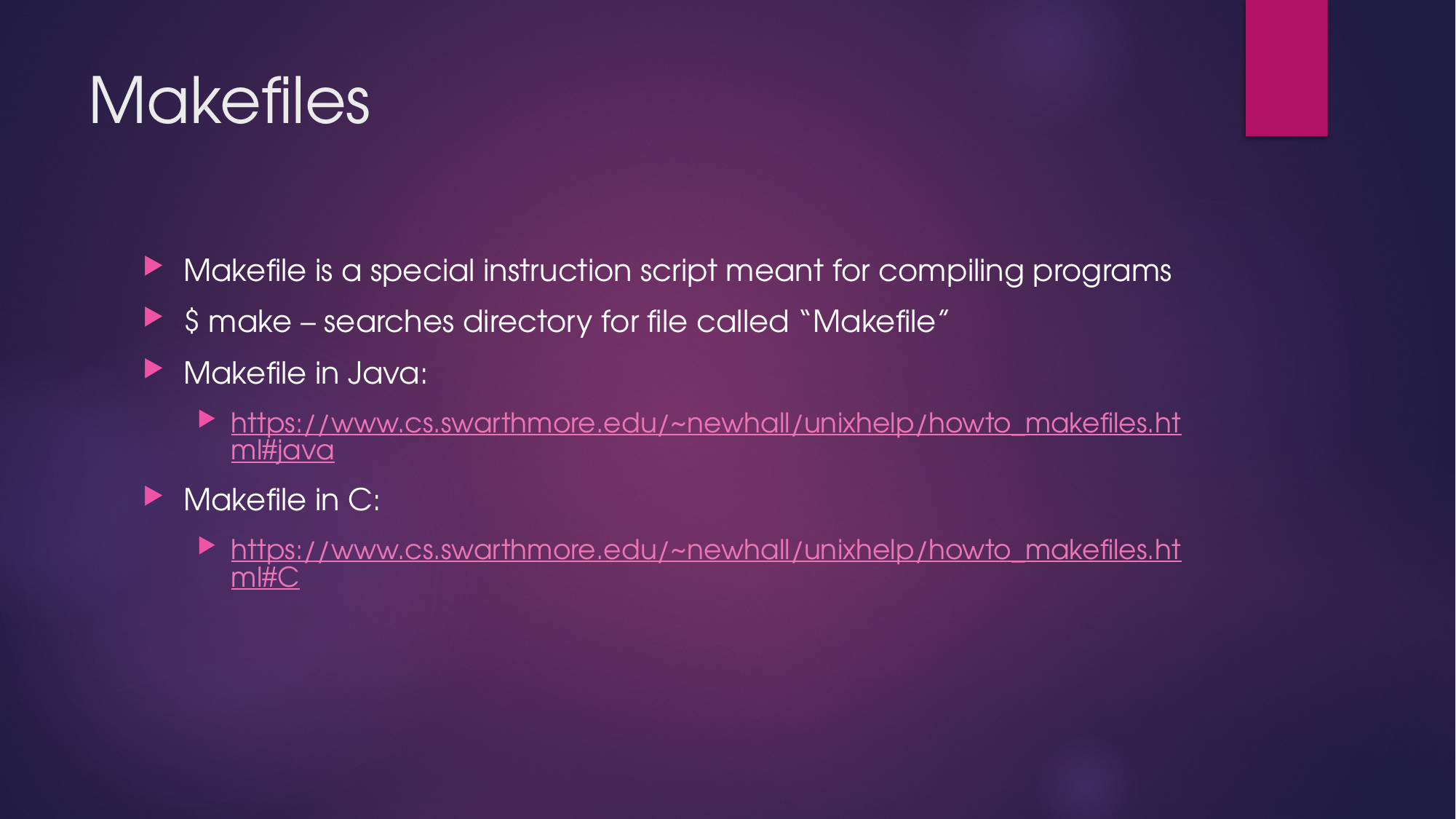

# Makefiles
Makefile is a special instruction script meant for compiling programs
$ make – searches directory for file called “Makefile”
Makefile in Java:
https://www.cs.swarthmore.edu/~newhall/unixhelp/howto_makefiles.html#java
Makefile in C:
https://www.cs.swarthmore.edu/~newhall/unixhelp/howto_makefiles.html#C